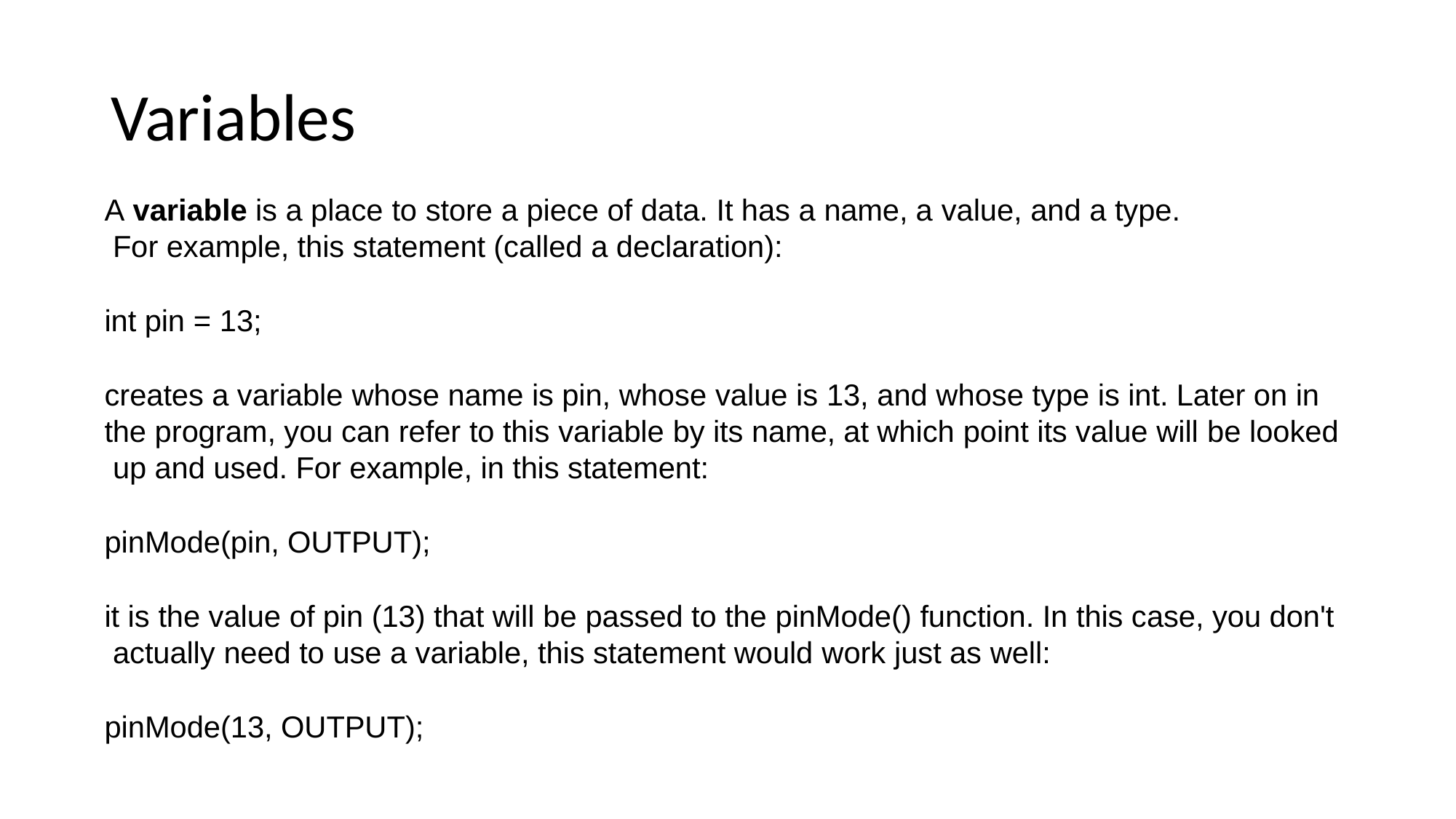

# Variables
A variable is a place to store a piece of data. It has a name, a value, and a type.  For example, this statement (called a declaration):

int pin = 13;

creates a variable whose name is pin, whose value is 13, and whose type is int. Later on in  the program, you can refer to this variable by its name, at which point its value will be looked  up and used. For example, in this statement:

pinMode(pin, OUTPUT);

it is the value of pin (13) that will be passed to the pinMode() function. In this case, you don't  actually need to use a variable, this statement would work just as well:

pinMode(13, OUTPUT);